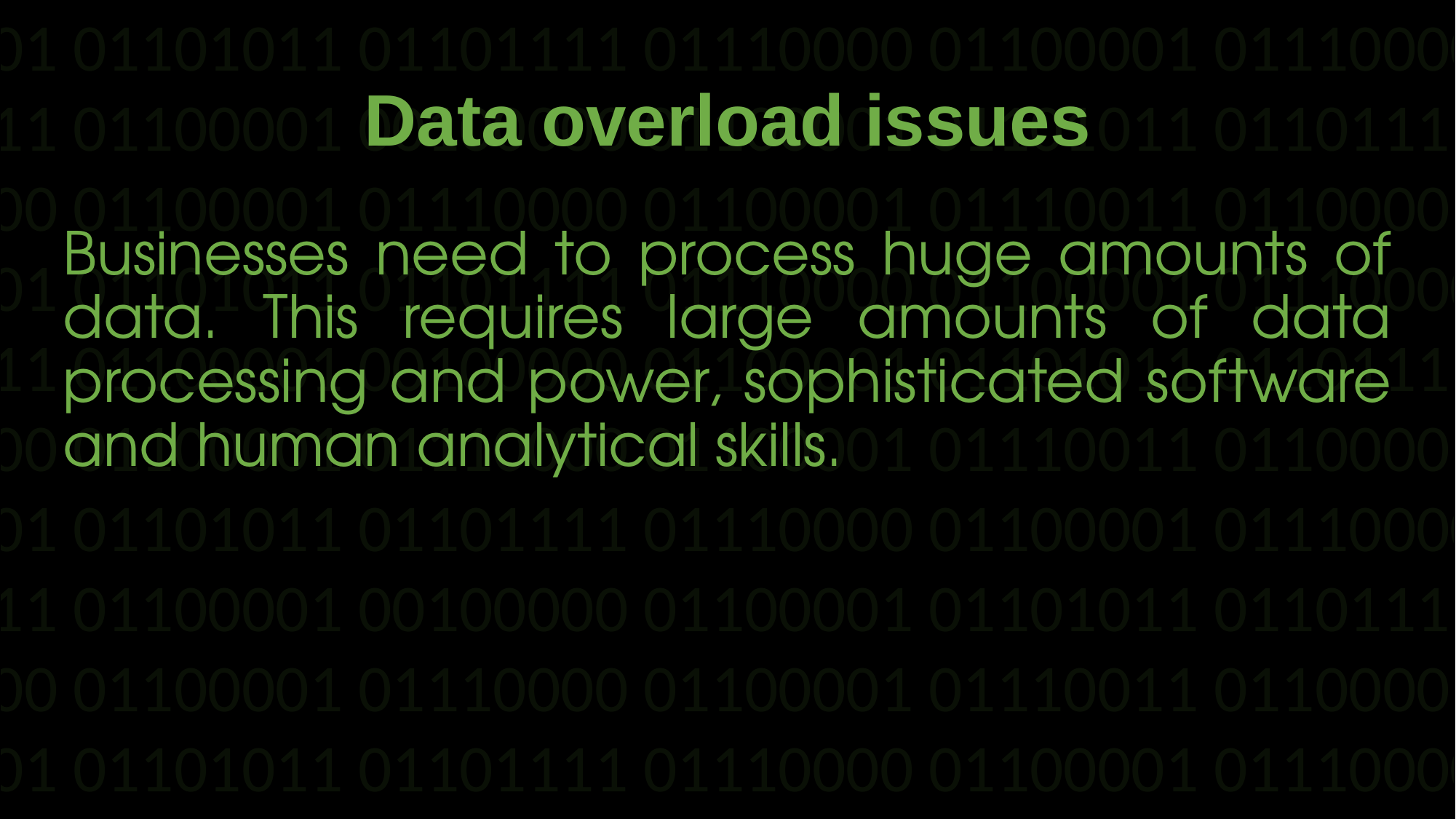

01110000 01100001 01110000 01100001 01110011 01100001 00100000 01100001 01101011 01101111 01110000 01100001 01110000 01100001 01110011 01100001 00100000 01100001 01101011 01101111
01110000 01100001 01110000 01100001 01110011 01100001 00100000 01100001 01101011 01101111 01110000 01100001 01110000 01100001 01110011 01100001 00100000 01100001 01101011 01101111
01110000 01100001 01110000 01100001 01110011 01100001 00100000 01100001 01101011 01101111 01110000 01100001 01110000 01100001 01110011 01100001 00100000 01100001 01101011 01101111
01110000 01100001 01110000 01100001 01110011 01100001 00100000 01100001 01101011 01101111 01110000 01100001 01110000 01100001 01110011 01100001 00100000 01100001 01101011 01101111
Why is information technology so important?
# Data overload issues

Mobile and wireless usages
Businesses need to process huge amounts of data. This requires large amounts of data processing and power, sophisticated software and human analytical skills.